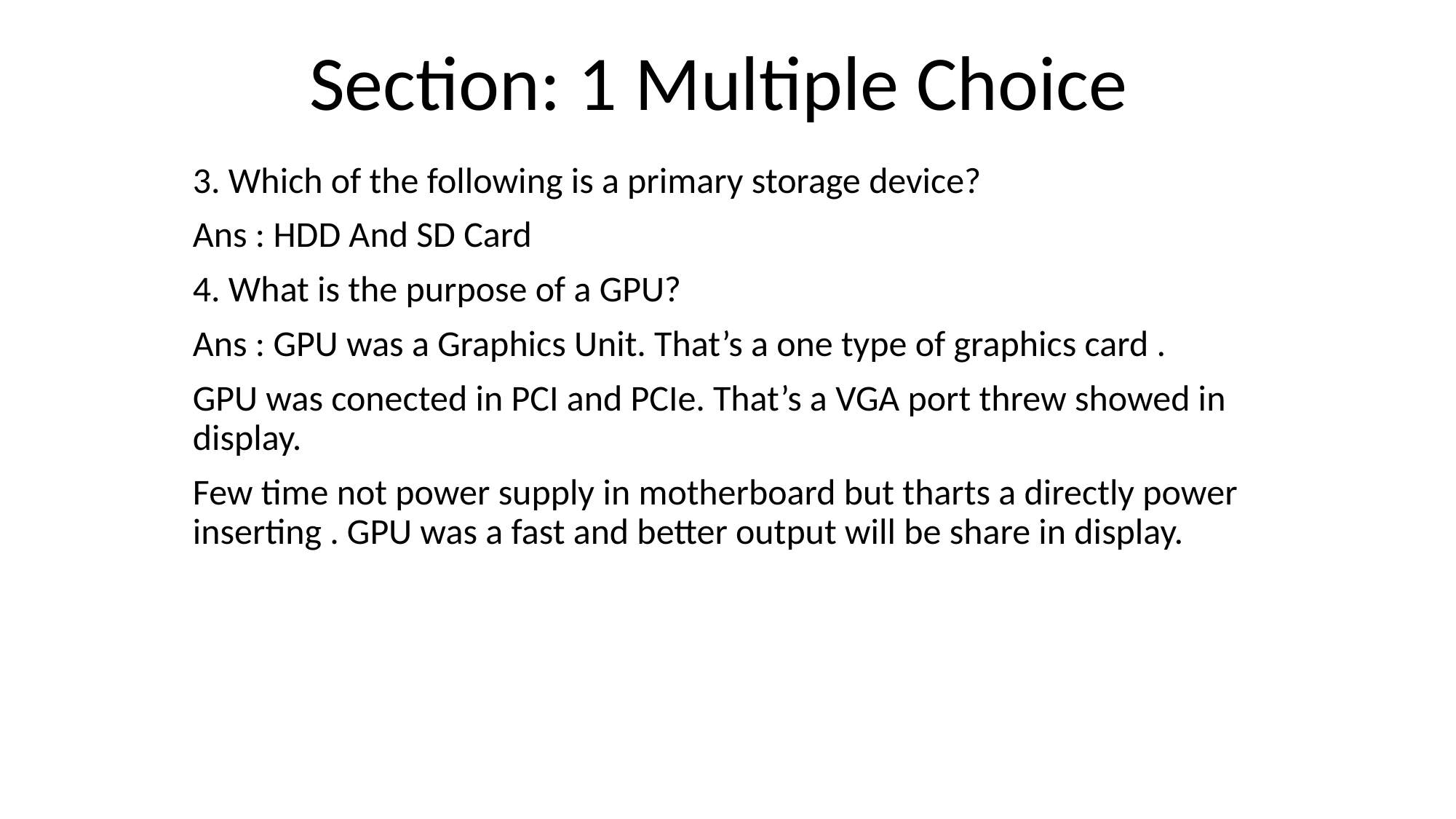

# Section: 1 Multiple Choice
3. Which of the following is a primary storage device?
Ans : HDD And SD Card
4. What is the purpose of a GPU?
Ans : GPU was a Graphics Unit. That’s a one type of graphics card .
GPU was conected in PCI and PCIe. That’s a VGA port threw showed in display.
Few time not power supply in motherboard but tharts a directly power inserting . GPU was a fast and better output will be share in display.